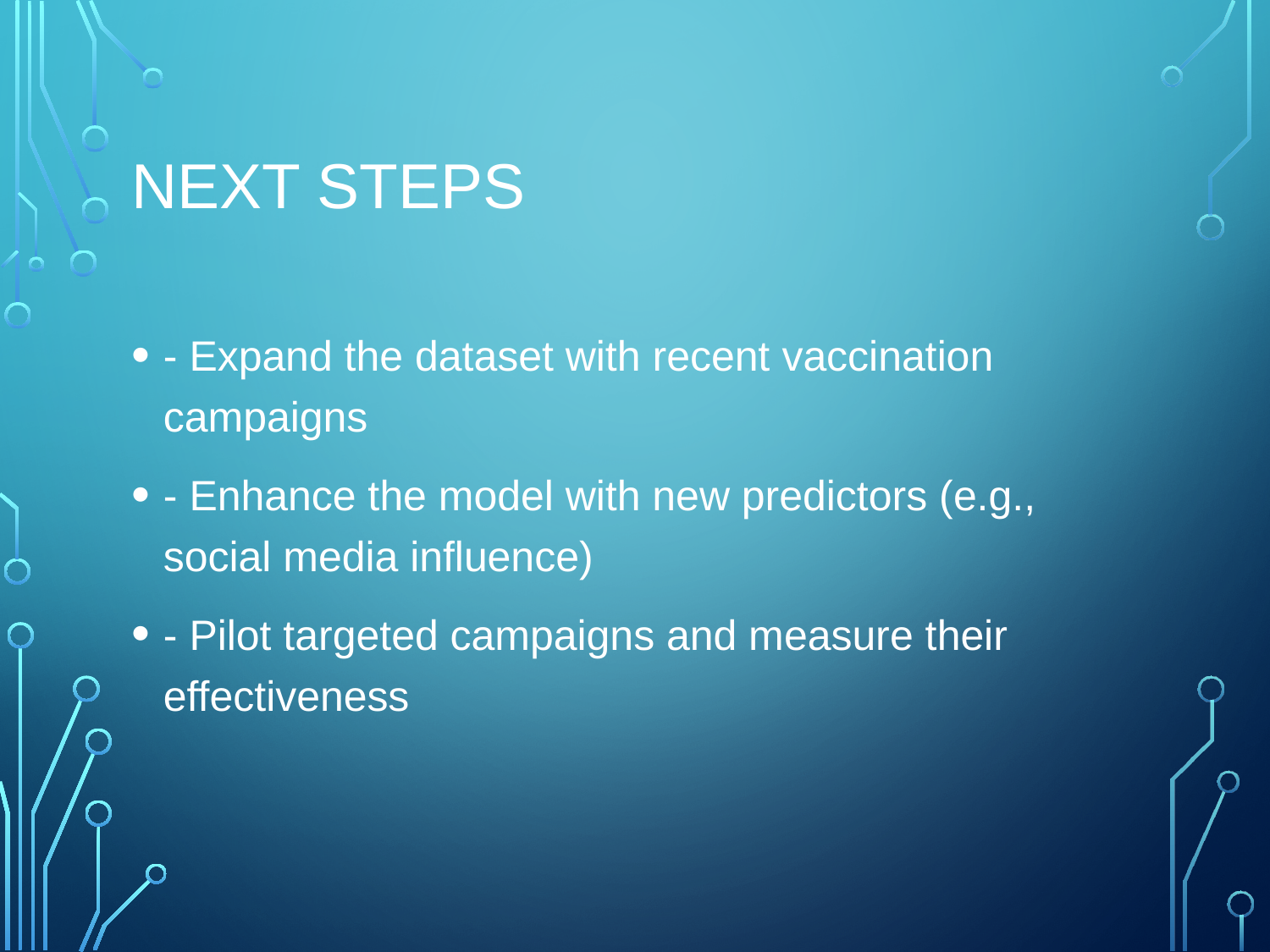

# Next Steps
- Expand the dataset with recent vaccination campaigns
- Enhance the model with new predictors (e.g., social media influence)
- Pilot targeted campaigns and measure their effectiveness